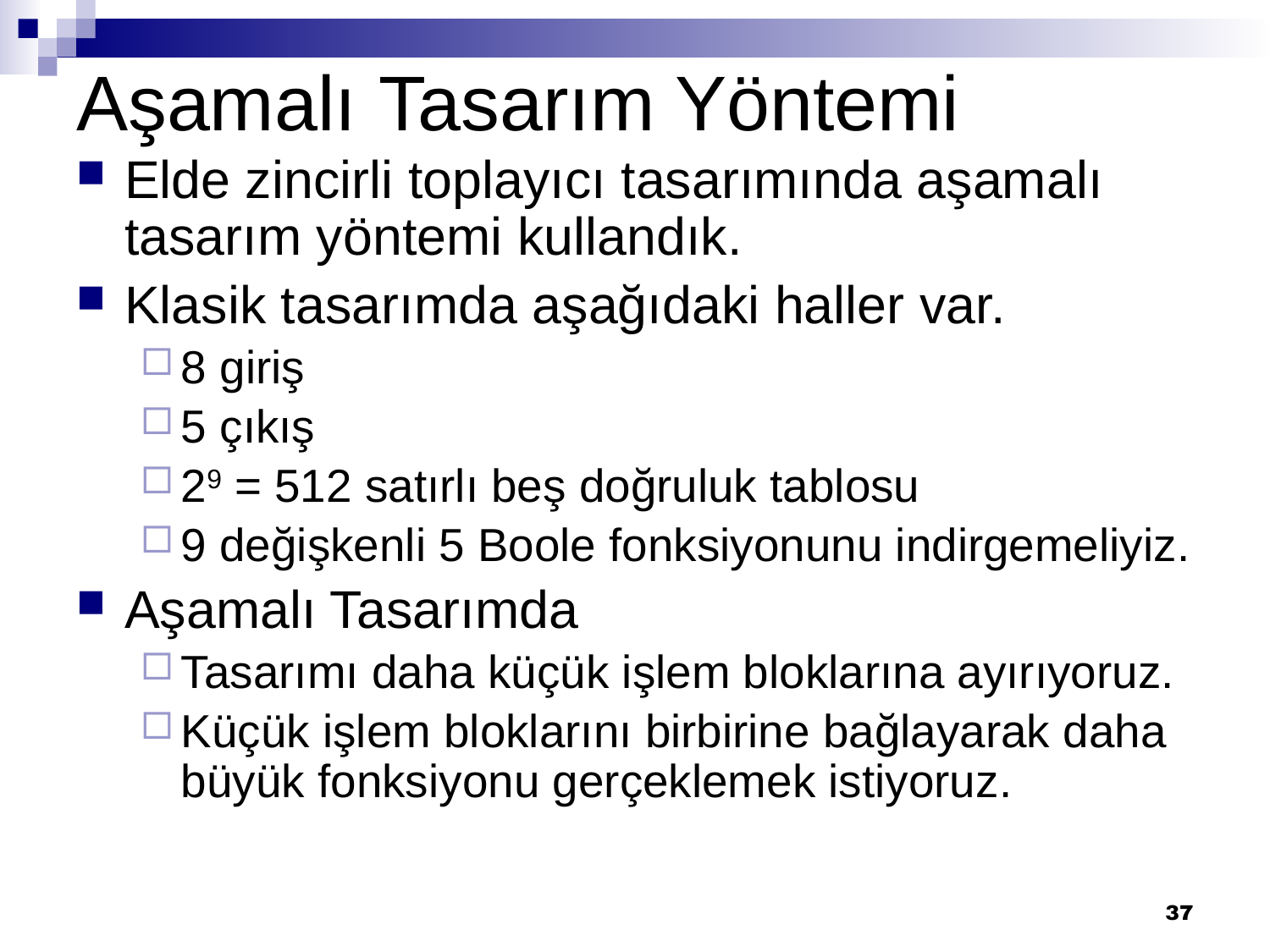

# Aşamalı Tasarım Yöntemi
Elde zincirli toplayıcı tasarımında aşamalı tasarım yöntemi kullandık.
Klasik tasarımda aşağıdaki haller var.
8 giriş
5 çıkış
29 = 512 satırlı beş doğruluk tablosu
9 değişkenli 5 Boole fonksiyonunu indirgemeliyiz.
Aşamalı Tasarımda
Tasarımı daha küçük işlem bloklarına ayırıyoruz.
Küçük işlem bloklarını birbirine bağlayarak daha büyük fonksiyonu gerçeklemek istiyoruz.
37